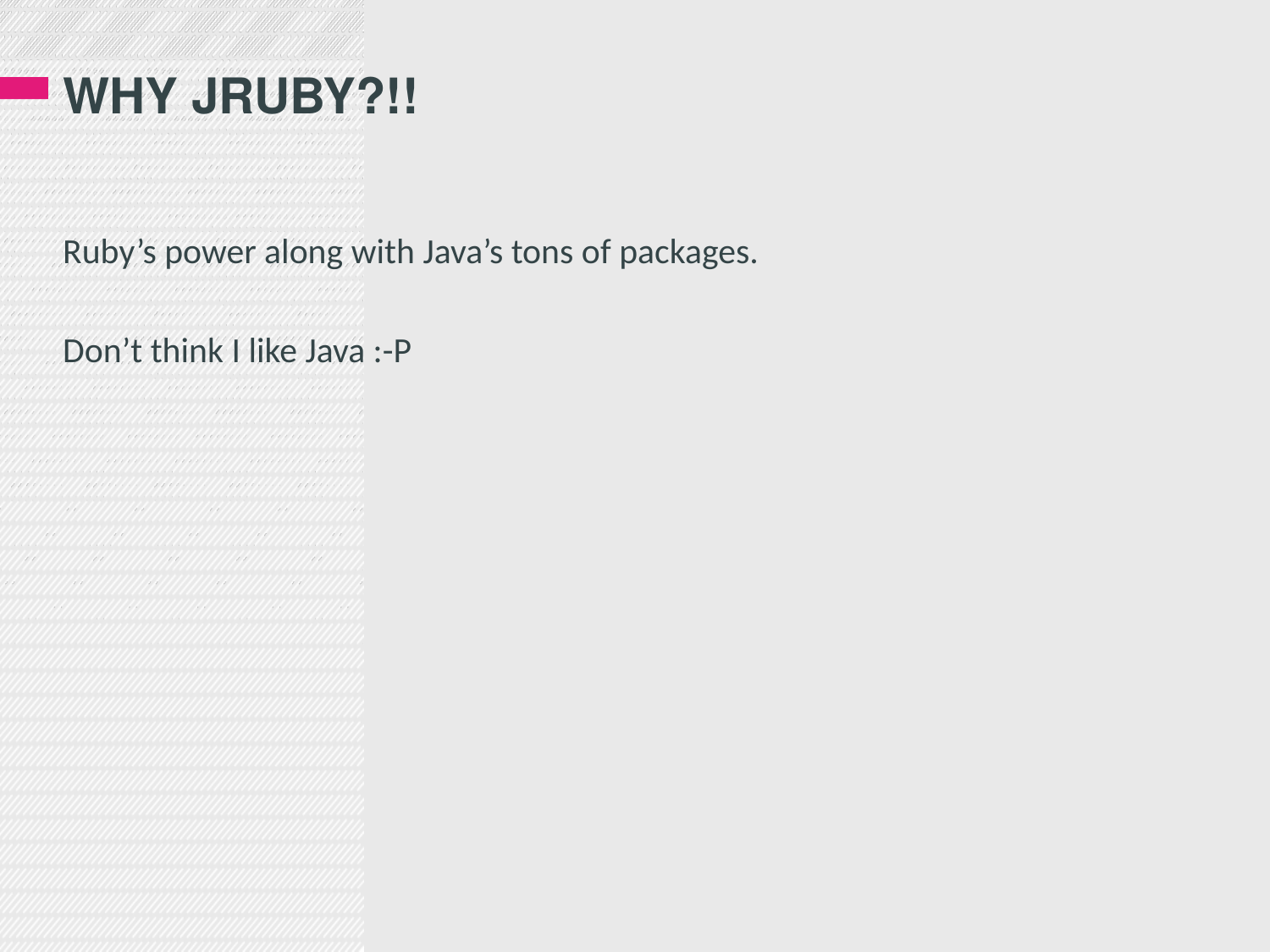

# Why Jruby?!!
Ruby’s power along with Java’s tons of packages.

Don’t think I like Java :-P